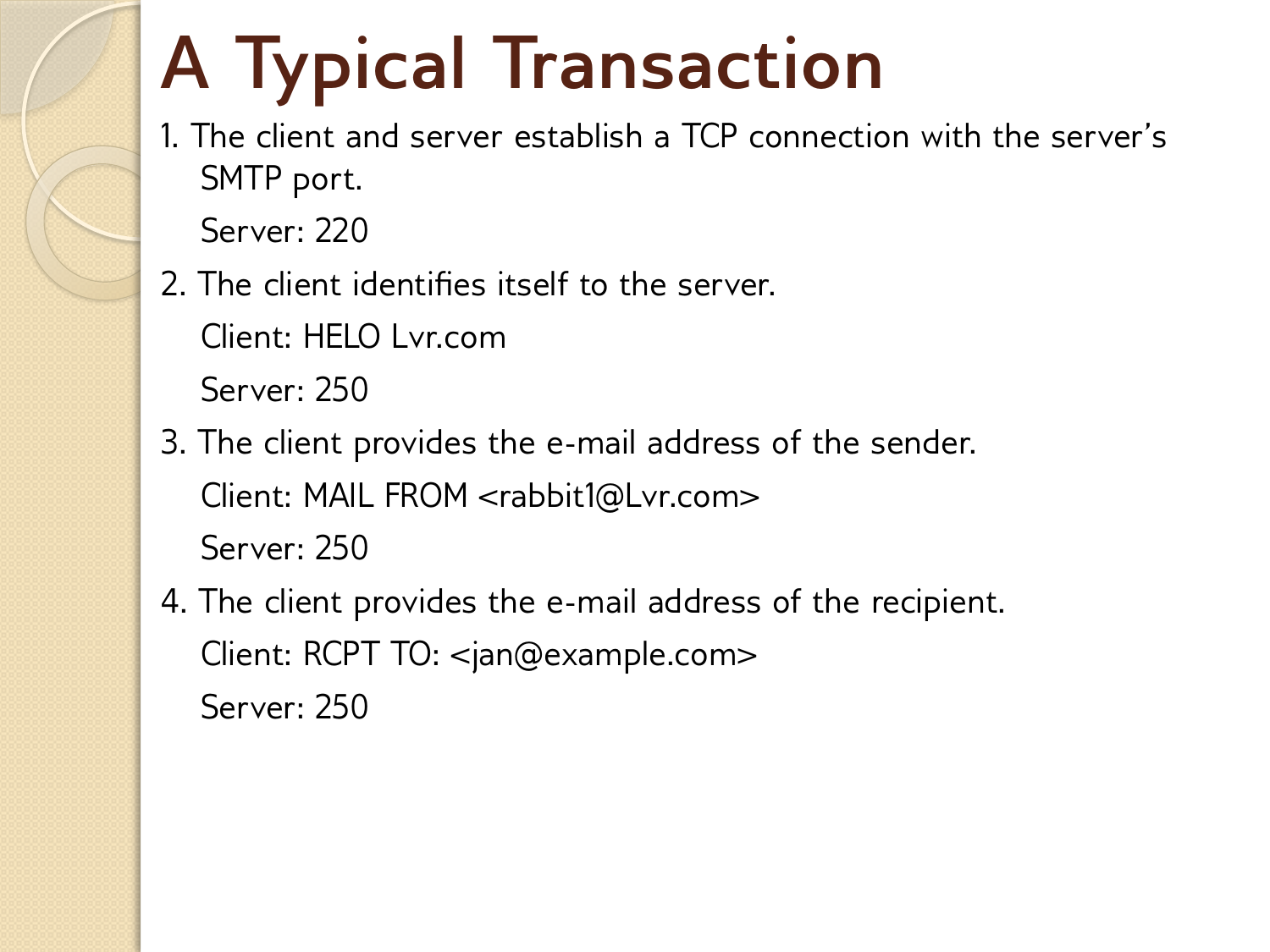

# A Typical Transaction
1. The client and server establish a TCP connection with the server’s SMTP port.
	Server: 220
2. The client identifies itself to the server.
	Client: HELO Lvr.com
	Server: 250
3. The client provides the e-mail address of the sender.
	Client: MAIL FROM <rabbit1@Lvr.com>
	Server: 250
4. The client provides the e-mail address of the recipient.
	Client: RCPT TO: <jan@example.com>
	Server: 250